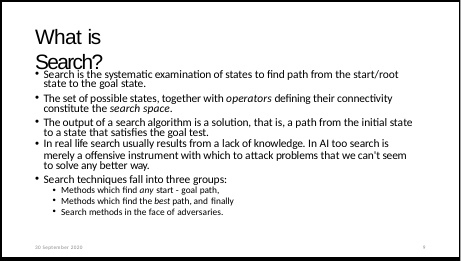

# What is Search?
Search is the systematic examination of states to find path from the start/root  state to the goal state.
The set of possible states, together with operators defining their connectivity  constitute the search space.
The output of a search algorithm is a solution, that is, a path from the initial state  to a state that satisfies the goal test.
In real life search usually results from a lack of knowledge. In AI too search is
merely a offensive instrument with which to attack problems that we can't seem  to solve any better way.
Search techniques fall into three groups:
Methods which find any start - goal path,
Methods which find the best path, and finally
Search methods in the face of adversaries.
30 September 2020
9